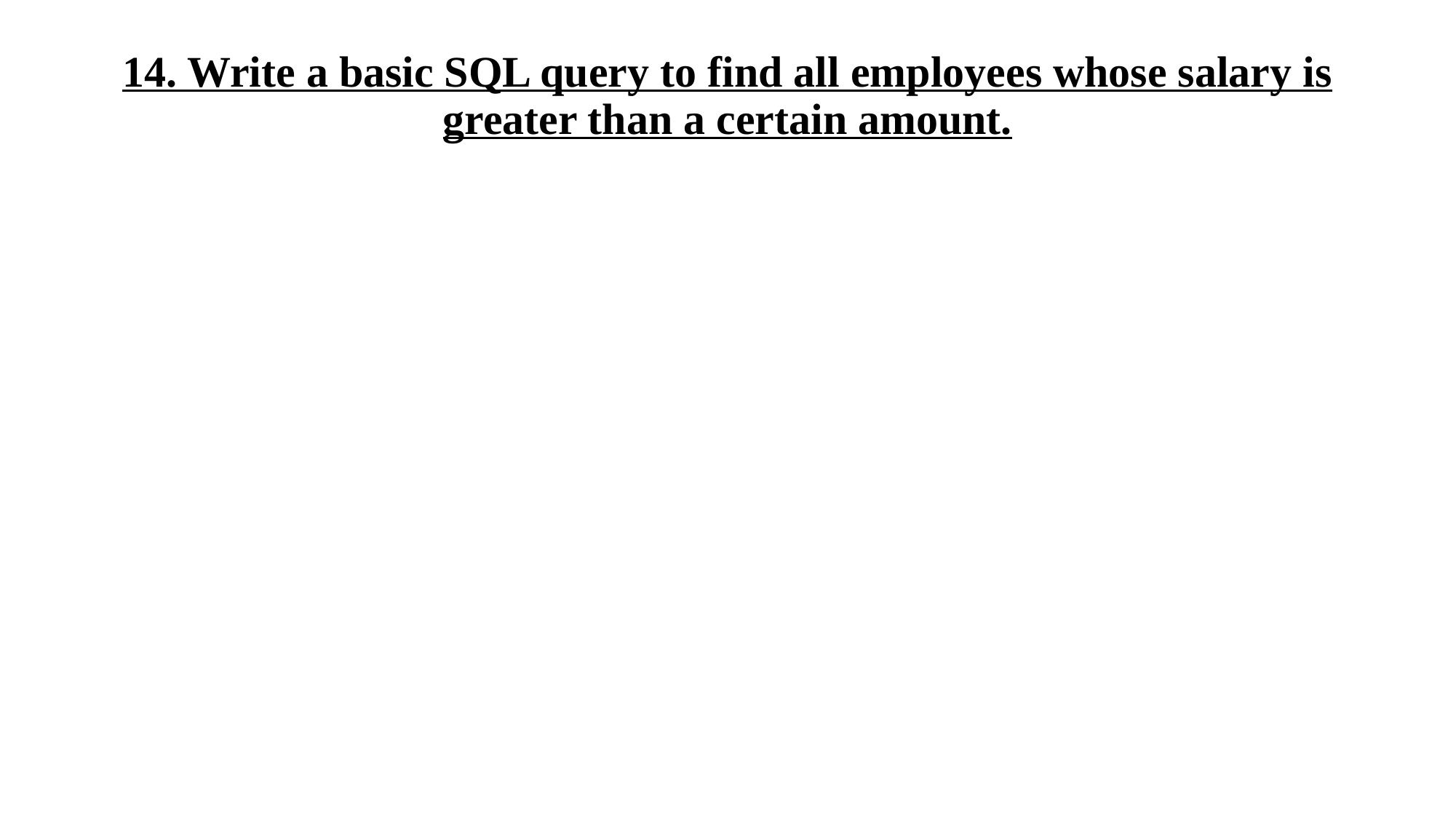

# 14. Write a basic SQL query to find all employees whose salary is greater than a certain amount.